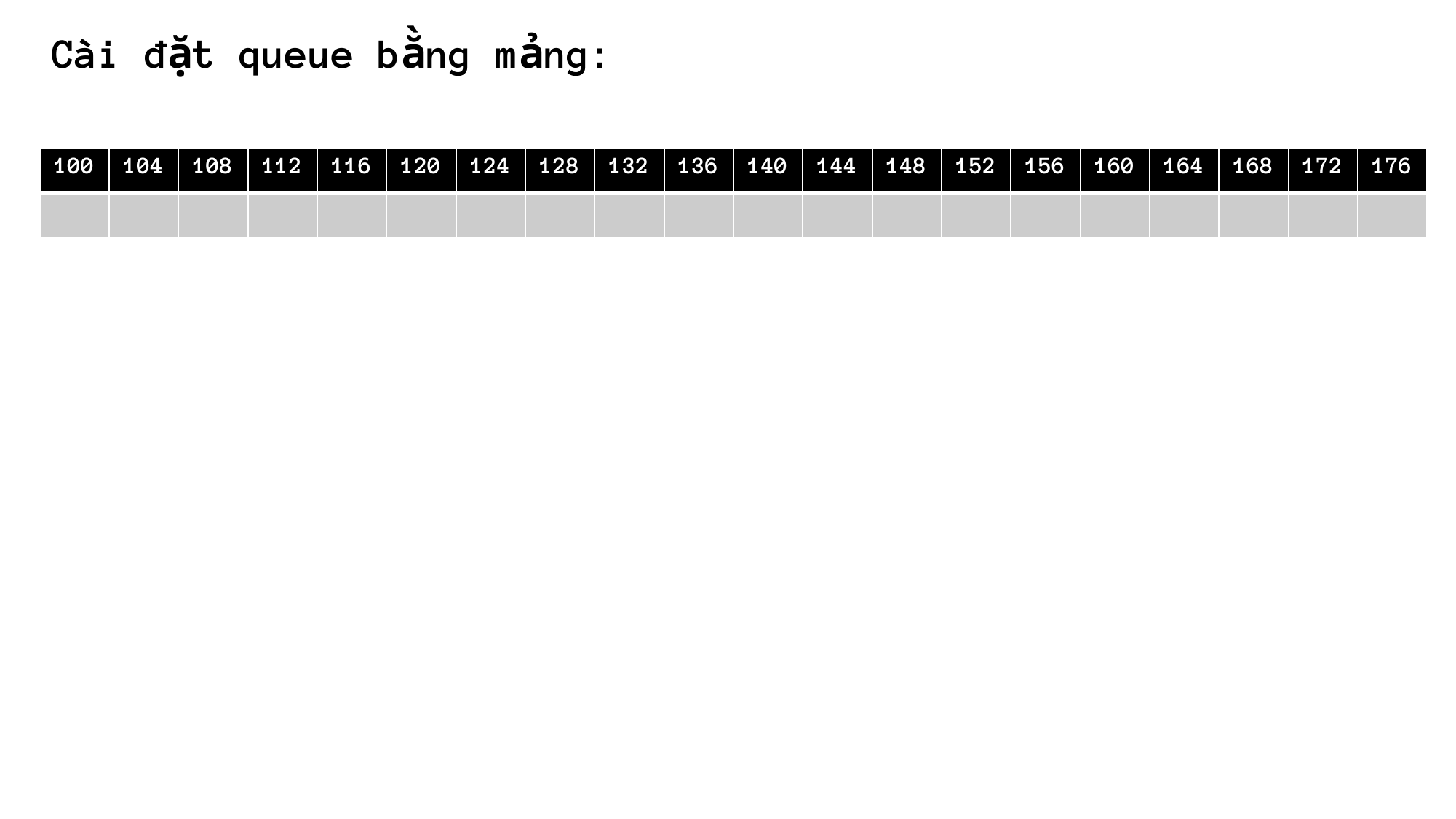

Cài đặt queue bằng mảng:
| 100 | 104 | 108 | 112 | 116 | 120 | 124 | 128 | 132 | 136 | 140 | 144 | 148 | 152 | 156 | 160 | 164 | 168 | 172 | 176 |
| --- | --- | --- | --- | --- | --- | --- | --- | --- | --- | --- | --- | --- | --- | --- | --- | --- | --- | --- | --- |
|  |  |  |  |  |  |  |  |  |  |  |  |  |  |  |  |  |  |  |  |